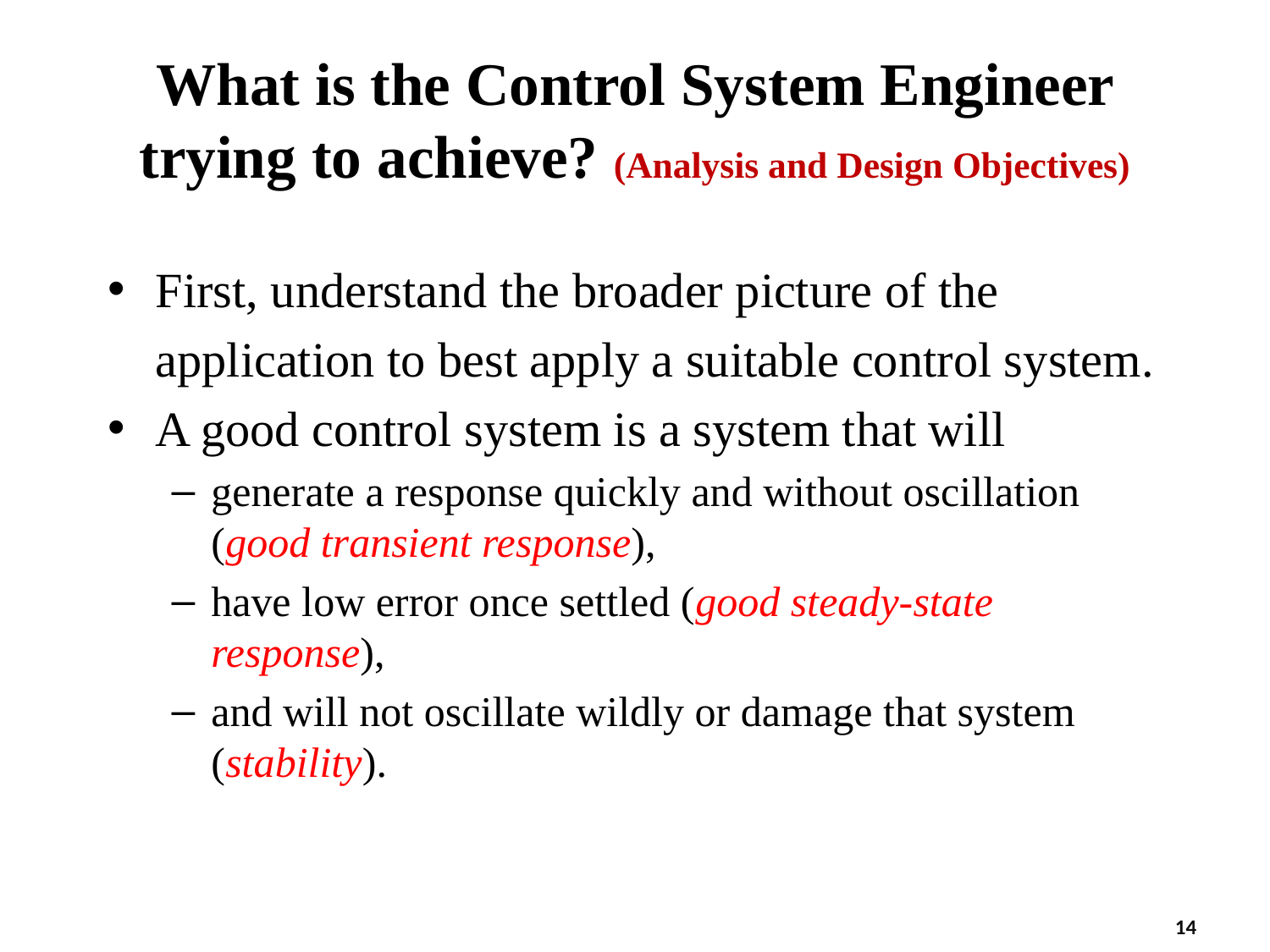

# What is the Control System Engineer trying to achieve? (Analysis and Design Objectives)
First, understand the broader picture of the
	application to best apply a suitable control system.
A good control system is a system that will
generate a response quickly and without oscillation (good transient response),
have low error once settled (good steady-state response),
and will not oscillate wildly or damage that system (stability).

14